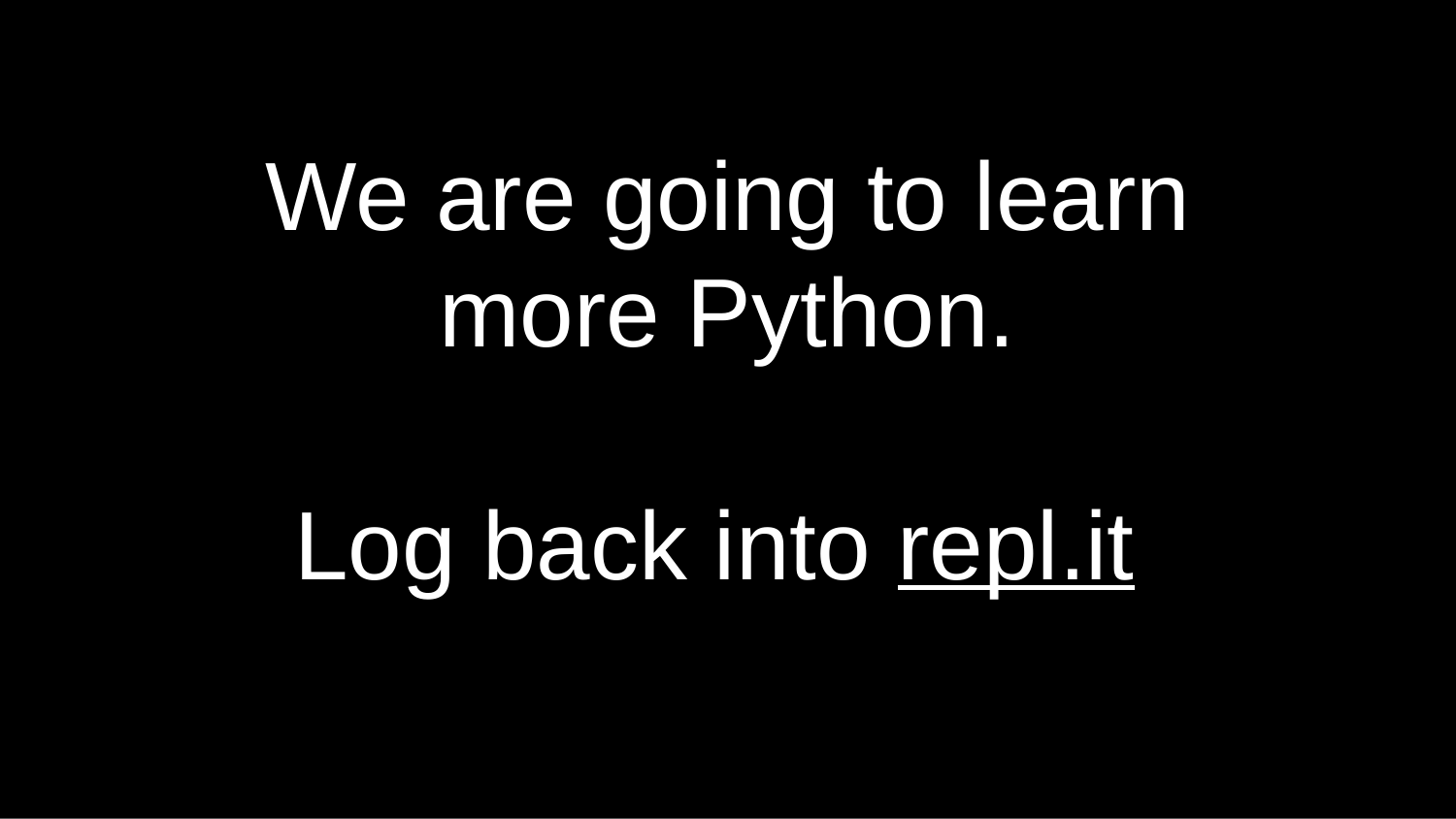

# We are going to learn more Python.
Log back into repl.it